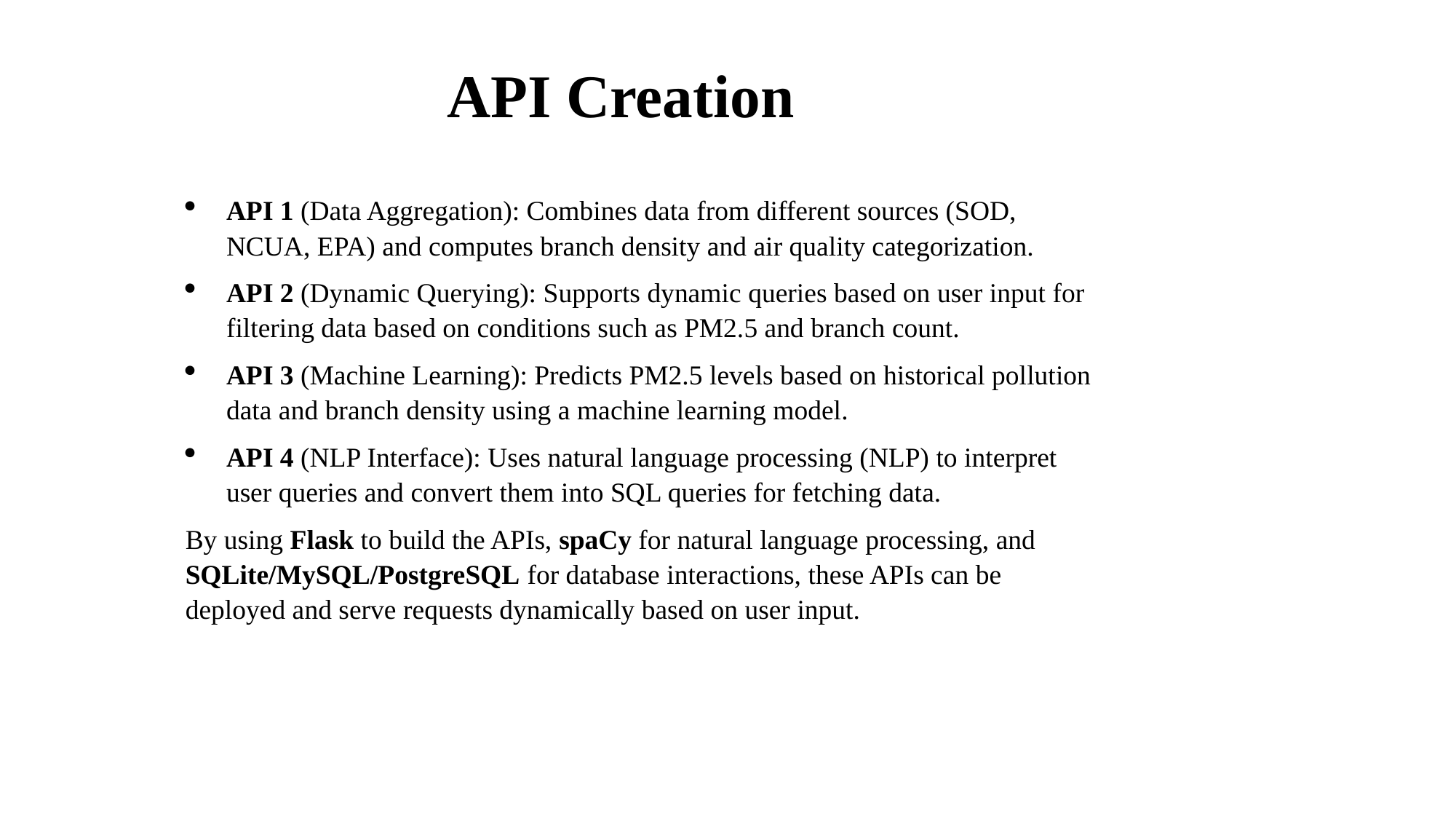

API Creation
API 1 (Data Aggregation): Combines data from different sources (SOD, NCUA, EPA) and computes branch density and air quality categorization.
API 2 (Dynamic Querying): Supports dynamic queries based on user input for filtering data based on conditions such as PM2.5 and branch count.
API 3 (Machine Learning): Predicts PM2.5 levels based on historical pollution data and branch density using a machine learning model.
API 4 (NLP Interface): Uses natural language processing (NLP) to interpret user queries and convert them into SQL queries for fetching data.
By using Flask to build the APIs, spaCy for natural language processing, and SQLite/MySQL/PostgreSQL for database interactions, these APIs can be deployed and serve requests dynamically based on user input.